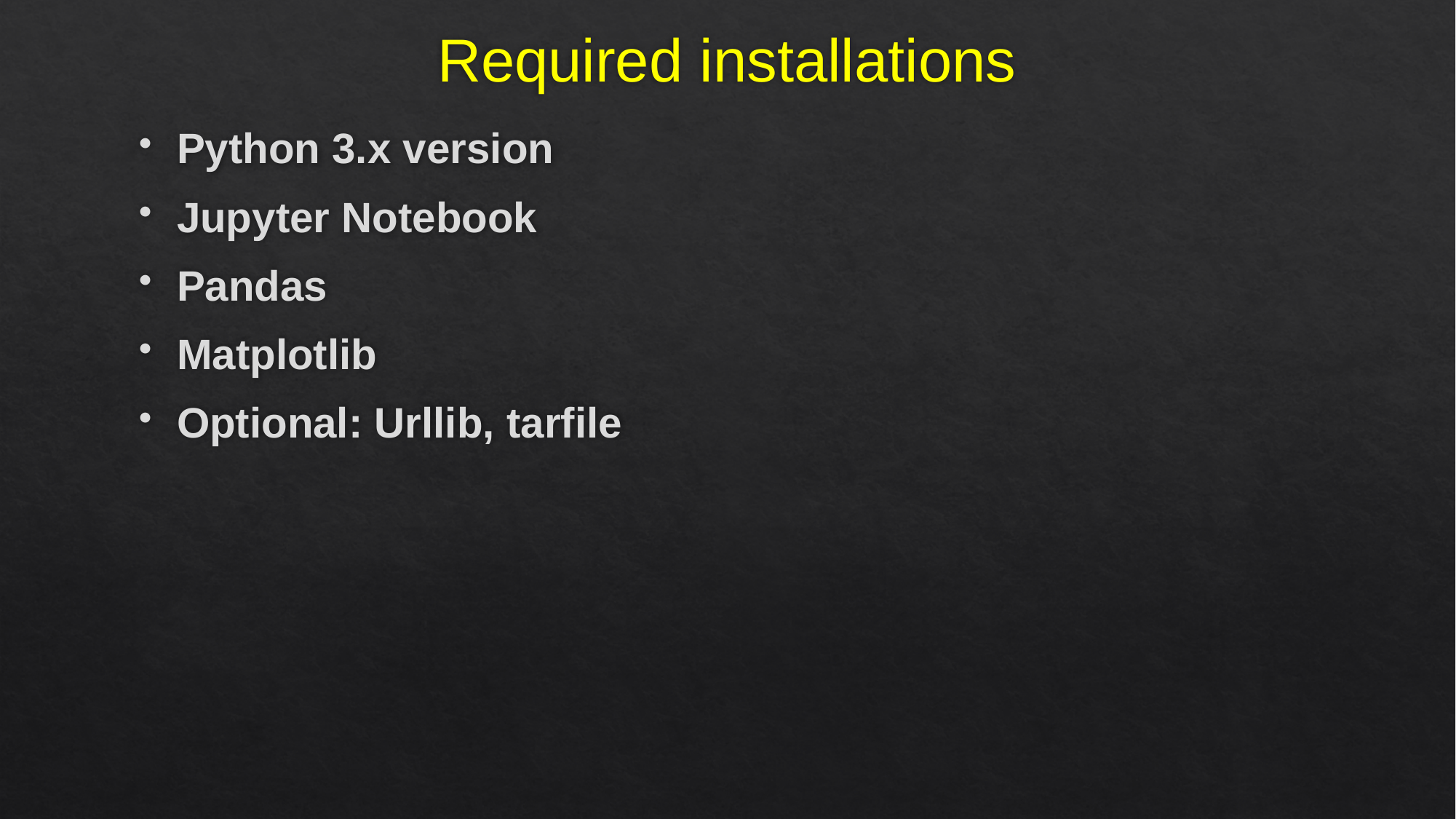

# Required installations
Python 3.x version
Jupyter Notebook
Pandas
Matplotlib
Optional: Urllib, tarfile